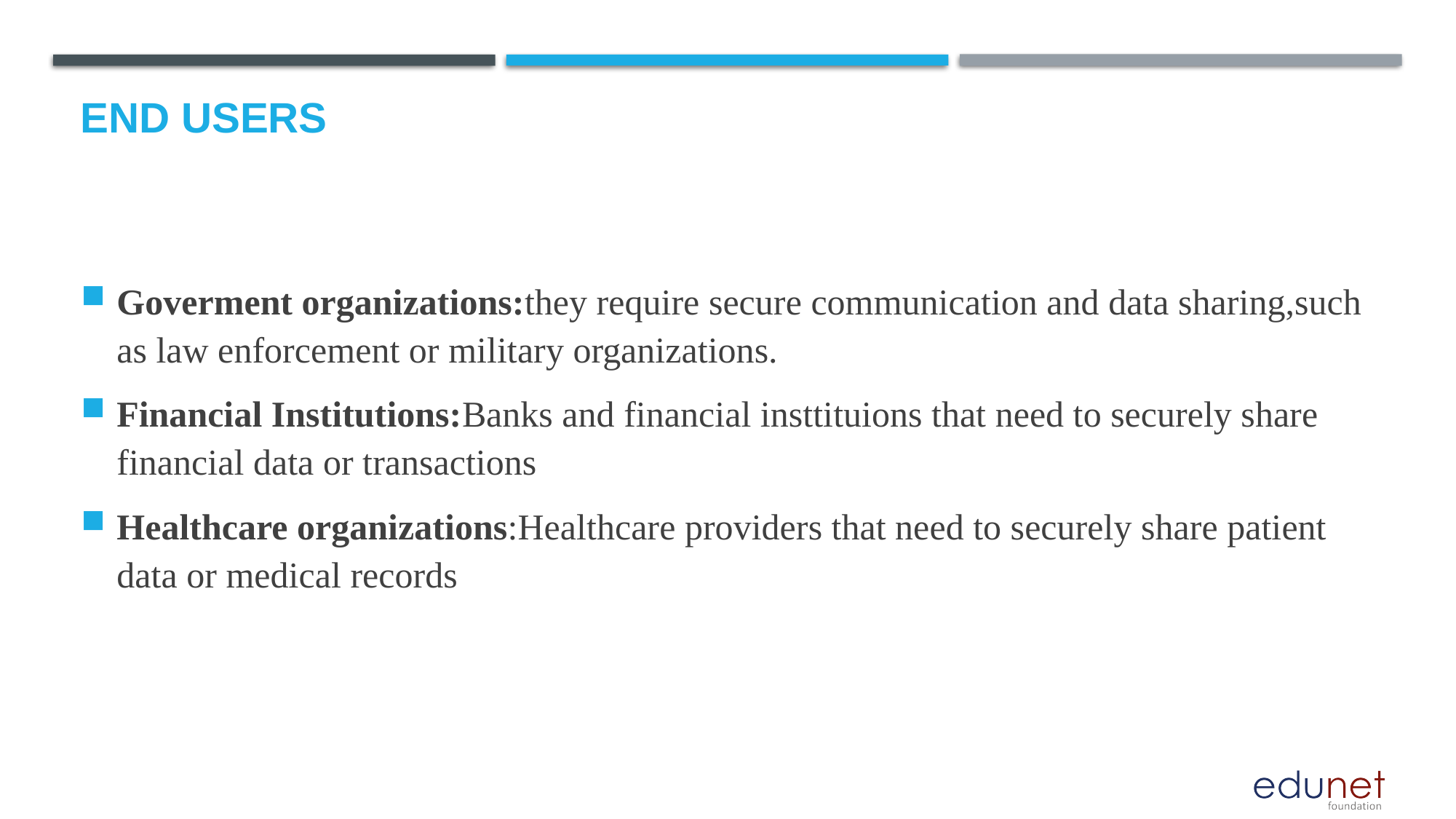

# End users
Goverment organizations:they require secure communication and data sharing,such as law enforcement or military organizations.
Financial Institutions:Banks and financial insttituions that need to securely share financial data or transactions
Healthcare organizations:Healthcare providers that need to securely share patient data or medical records